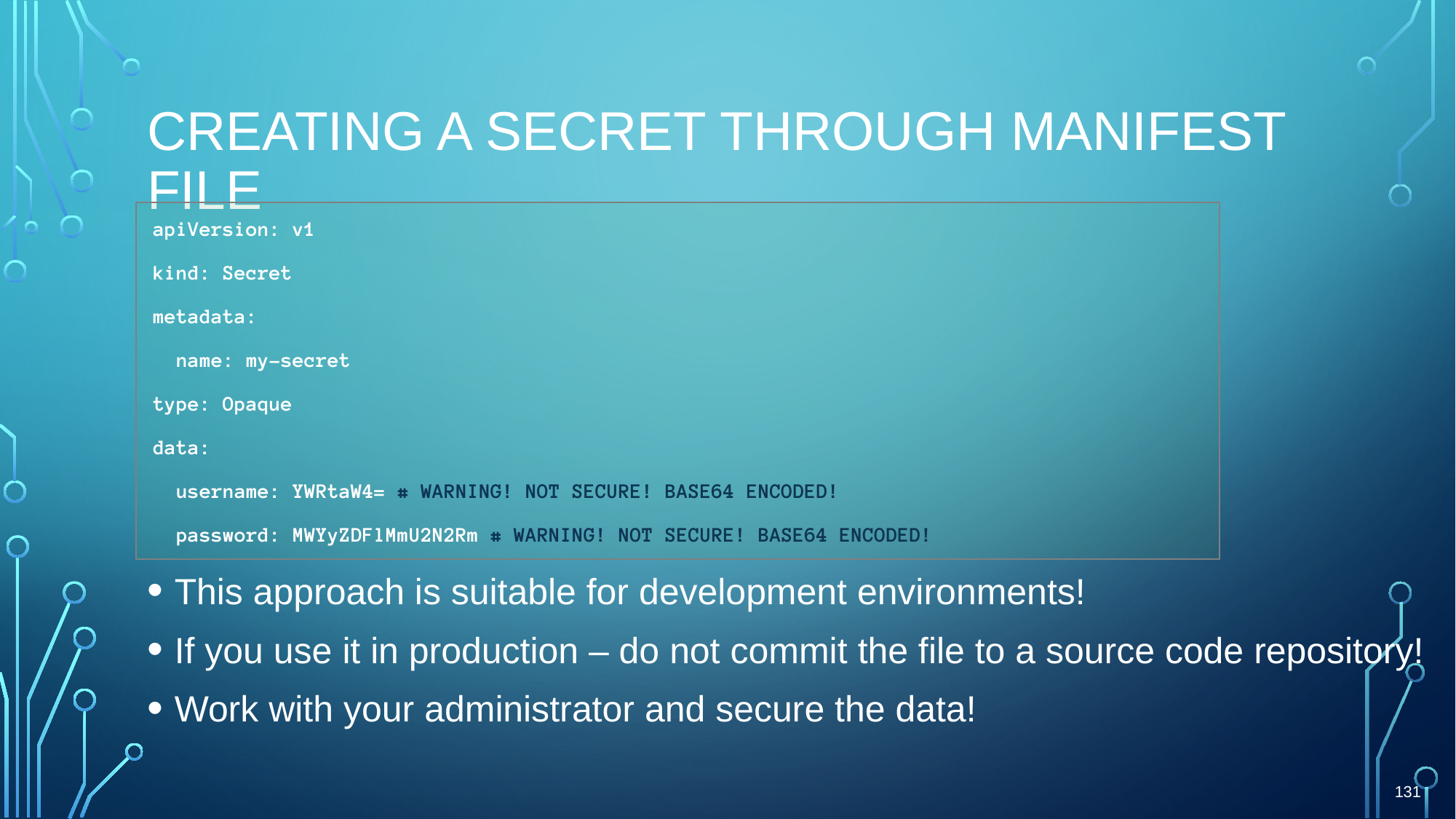

# Creating a secret through manifest file
apiVersion: v1
kind: Secret
metadata:
  name: my-secret
type: Opaque
data:
  username: YWRtaW4= # WARNING! NOT SECURE! BASE64 ENCODED!
  password: MWYyZDFlMmU2N2Rm # WARNING! NOT SECURE! BASE64 ENCODED!

This approach is suitable for development environments!
If you use it in production – do not commit the file to a source code repository!
Work with your administrator and secure the data!
131